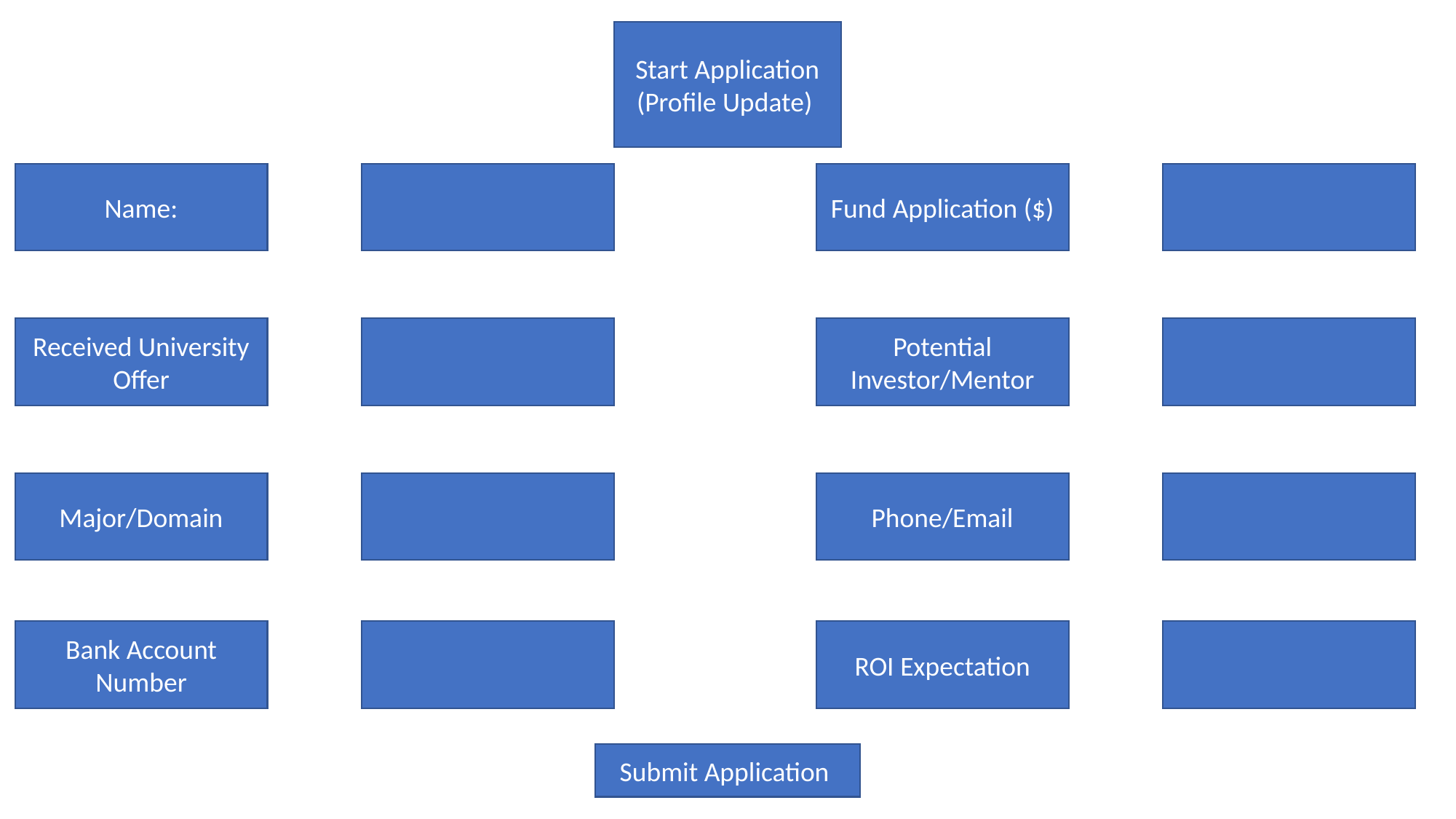

Start Application
(Profile Update)

Name:
Fund Application ($)

Received University Offer
Potential Investor/Mentor

Major/Domain
Phone/Email

Bank Account Number
ROI Expectation
Submit Application